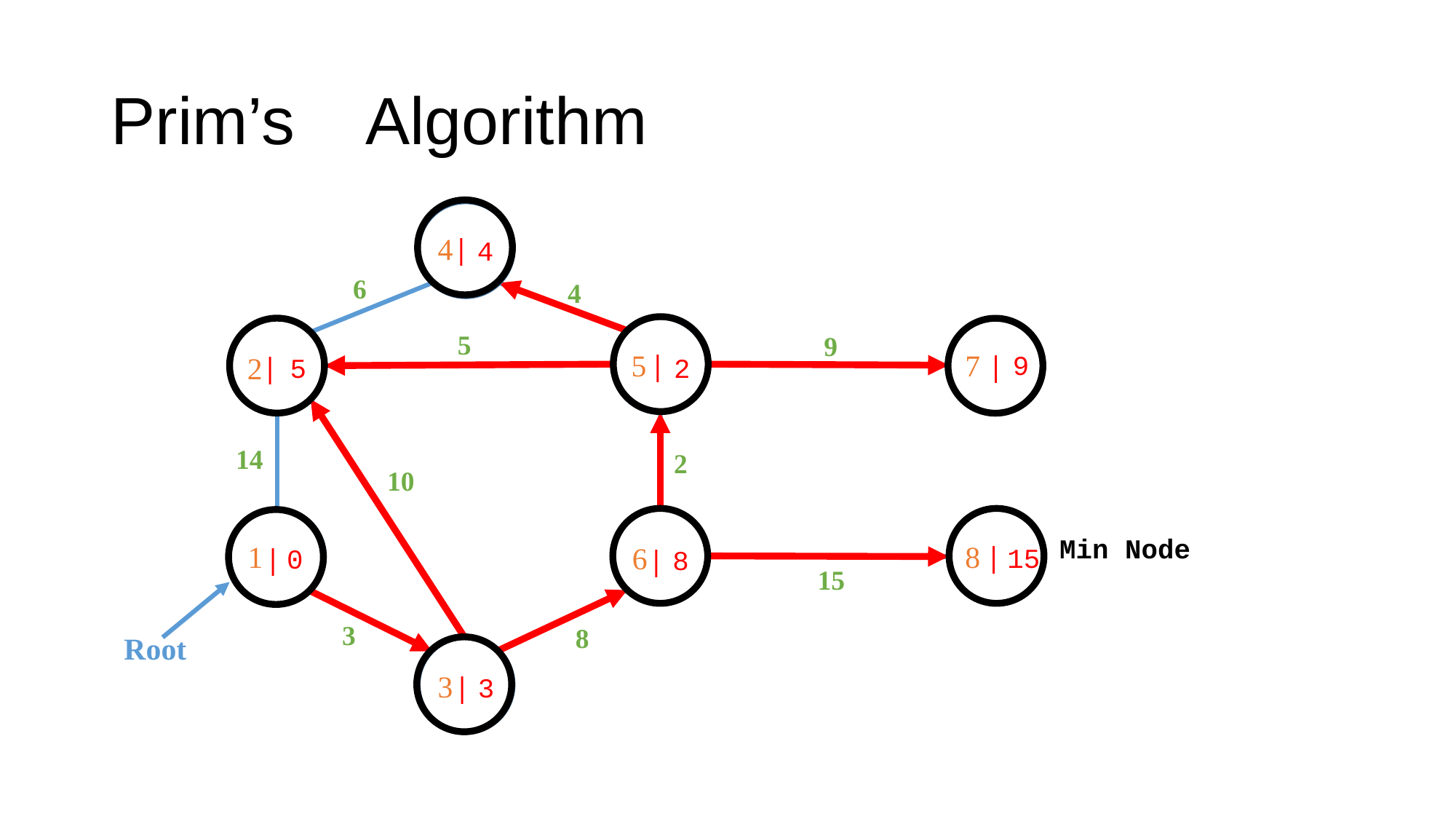

# Prim’s    Algorithm

Min Node

| ∞
4
4

6
Min Node
4

Min Node

5
9

Min Node
| ∞
| ∞
7
5
9
| ∞
2
5
2
14
10
14
2
10

Min Node
| ∞
8
1
| ∞
6
| ∞
15
0
8
15
Root
Min Node

3
8

3
| ∞
3

Min Node